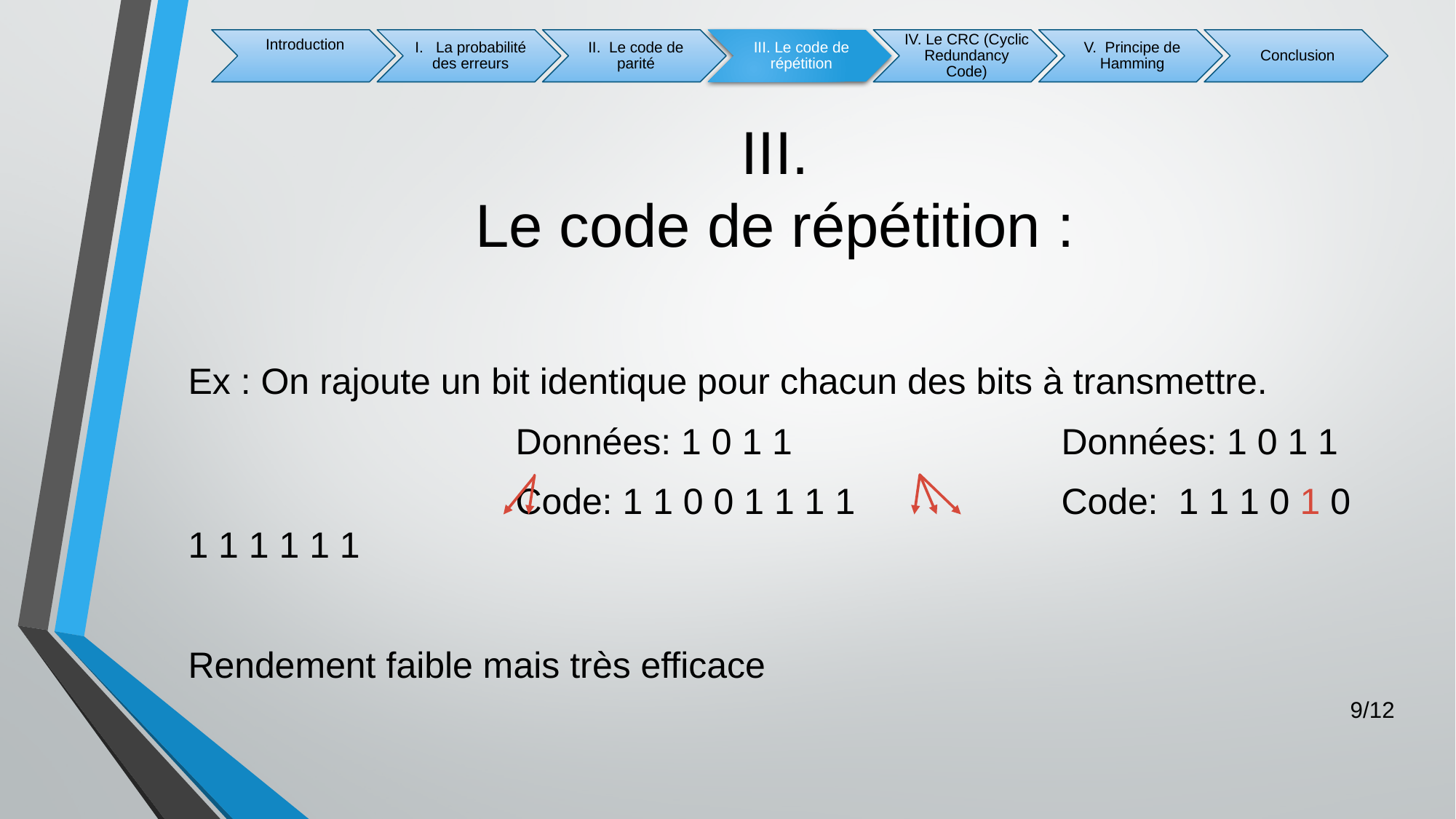

Introduction

I.   La probabilité des erreurs
II.  Le code de parité
III. Le code de répétition
IV. Le CRC (Cyclic Redundancy Code)
V.  Principe de Hamming
Conclusion
# III. Le code de répétition :
Ex : On rajoute un bit identique pour chacun des bits à transmettre.
			Données: 1 0 1 1 			Données: 1 0 1 1
			Code: 1 1 0 0 1 1 1 1		Code:  1 1 1 0 1 0 1 1 1 1 1 1

Rendement faible mais très efficace
9/12